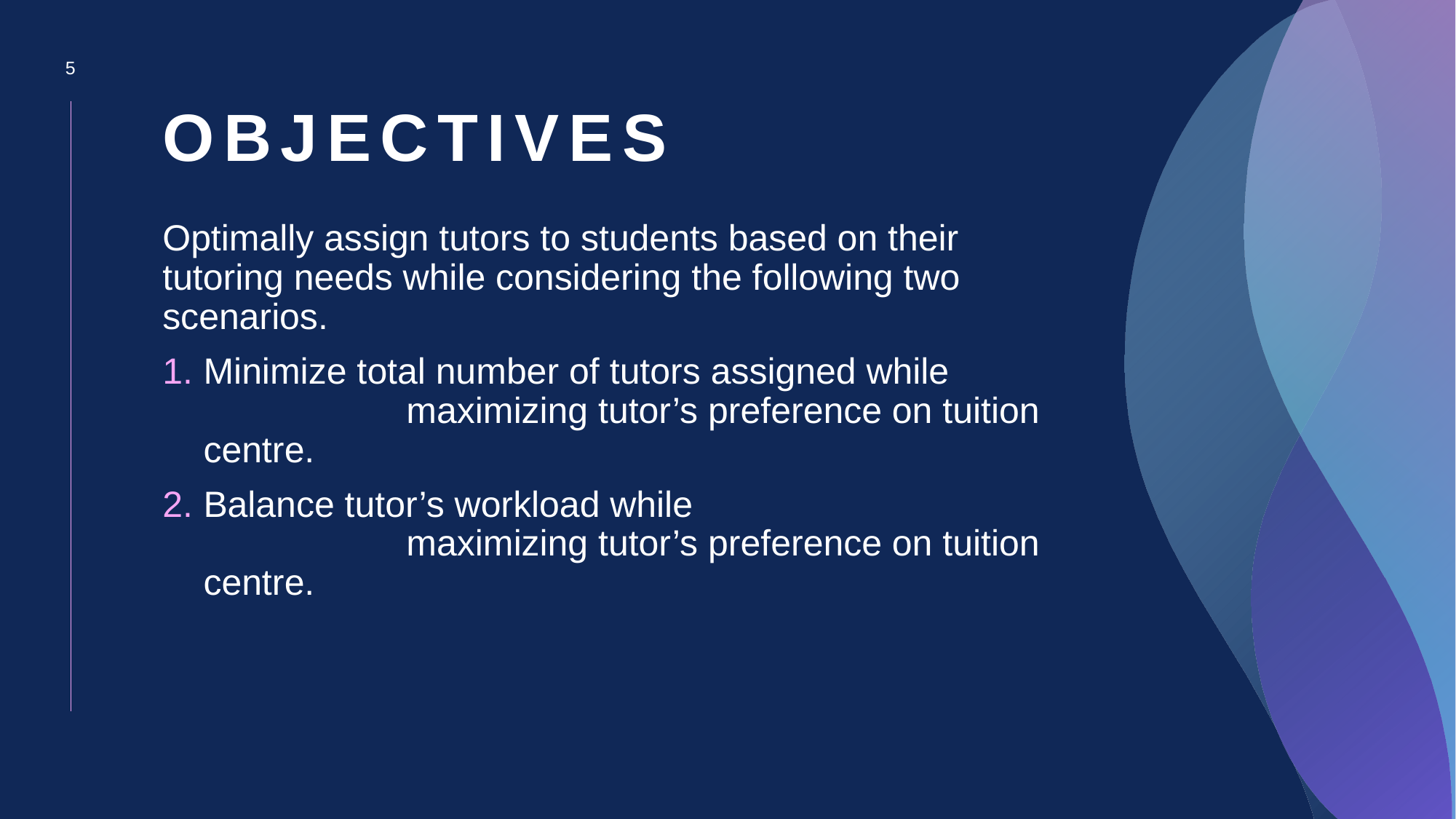

5
# Objectives
Optimally assign tutors to students based on their tutoring needs while considering the following two scenarios.
Minimize total number of tutors assigned while                               maximizing tutor’s preference on tuition centre.
Balance tutor’s workload while                                                        maximizing tutor’s preference on tuition centre.